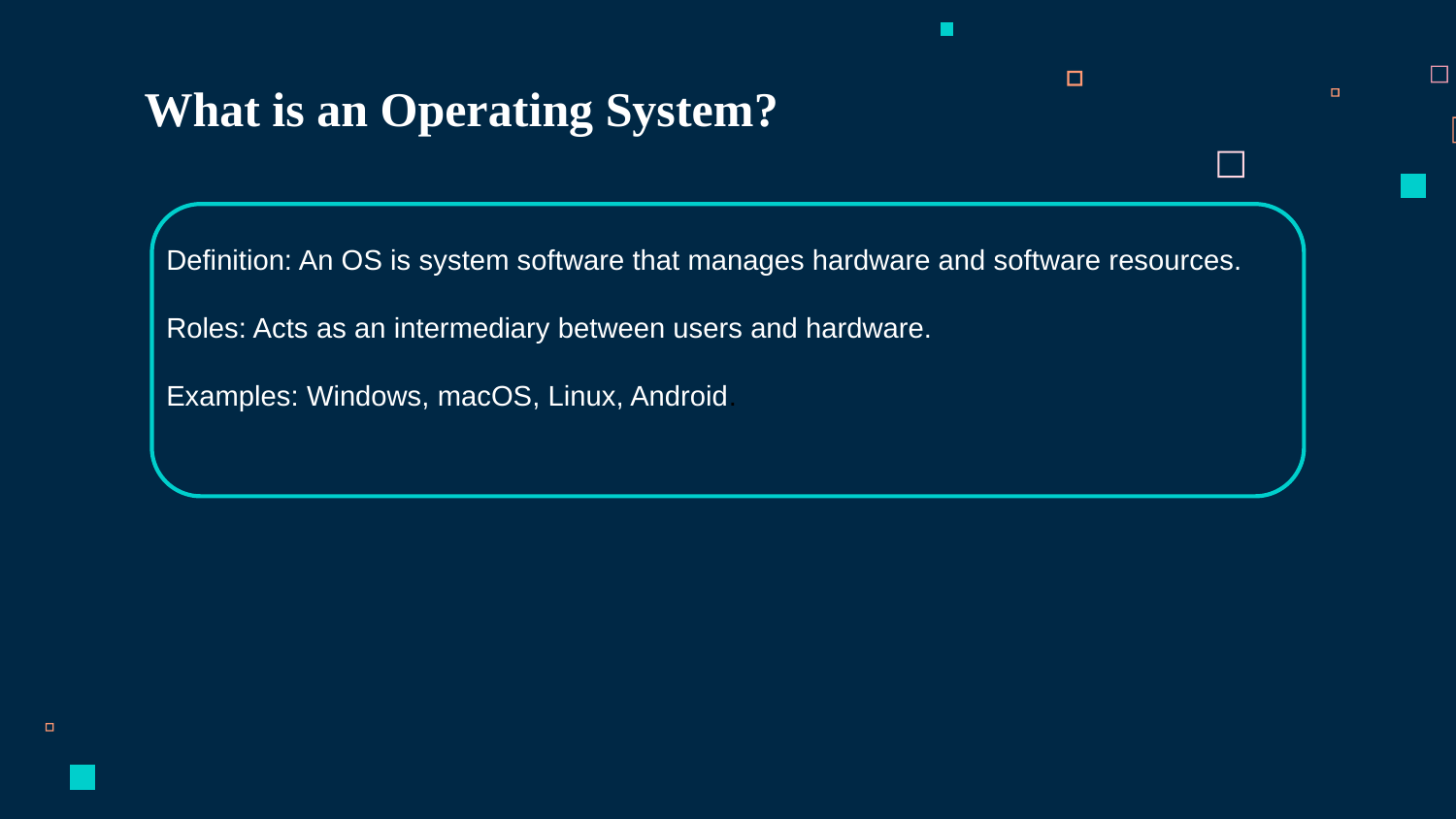

What is an Operating System?

Definition: An OS is system software that manages hardware and software resources.

Roles: Acts as an intermediary between users and hardware.

Examples: Windows, macOS, Linux, Android.